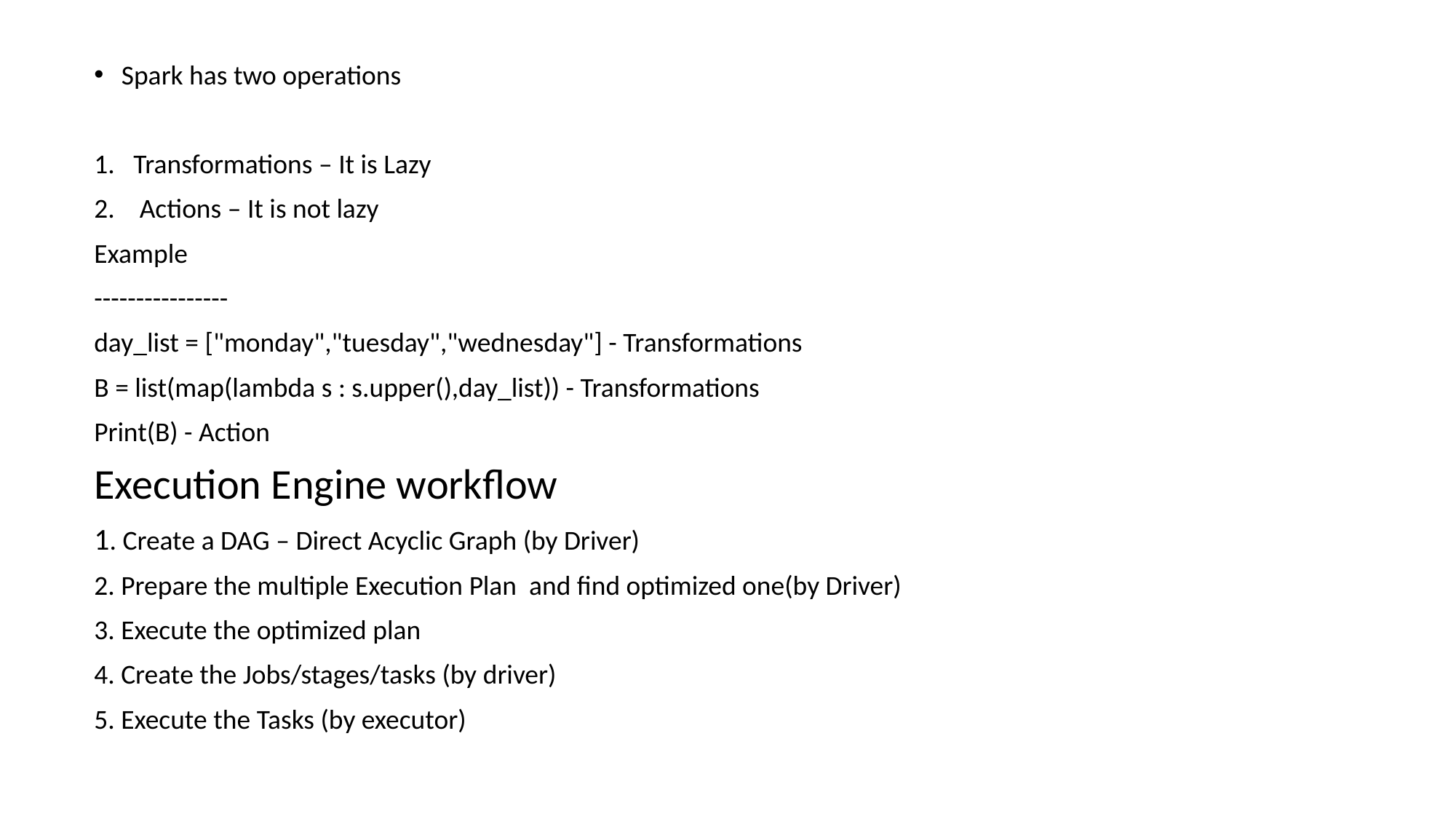

Spark has two operations

1.   Transformations – It is Lazy
2.    Actions – It is not lazy
Example
----------------
day_list = ["monday","tuesday","wednesday"] - Transformations
B = list(map(lambda s : s.upper(),day_list)) - Transformations
Print(B) - Action
Execution Engine workflow
1. Create a DAG – Direct Acyclic Graph (by Driver)
2. Prepare the multiple Execution Plan  and find optimized one(by Driver)
3. Execute the optimized plan
4. Create the Jobs/stages/tasks (by driver)
5. Execute the Tasks (by executor)